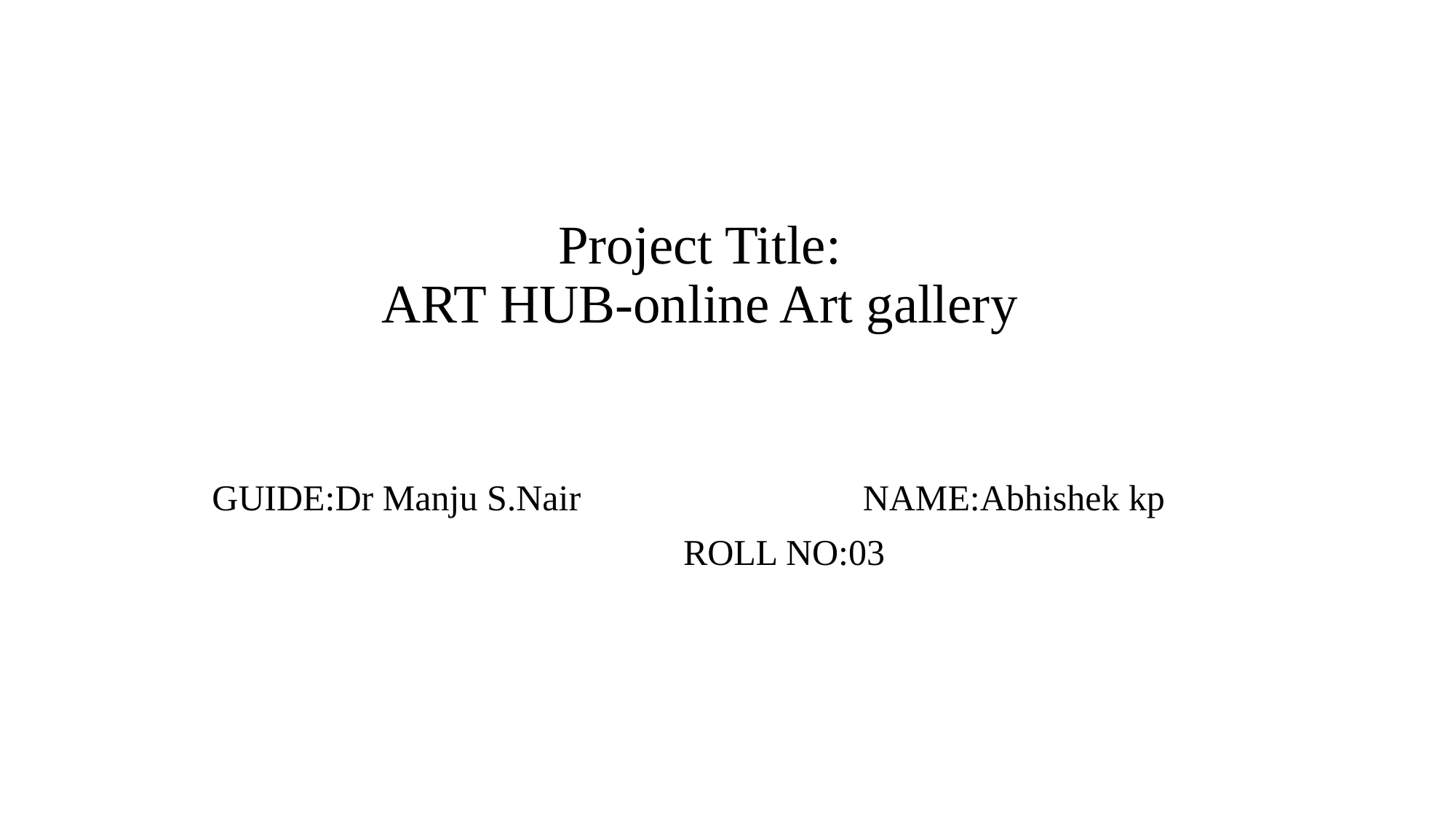

# Project Title: ART HUB-online Art gallery
GUIDE:Dr Manju S.Nair                               NAME:Abhishek kp
                                                             ROLL NO:03